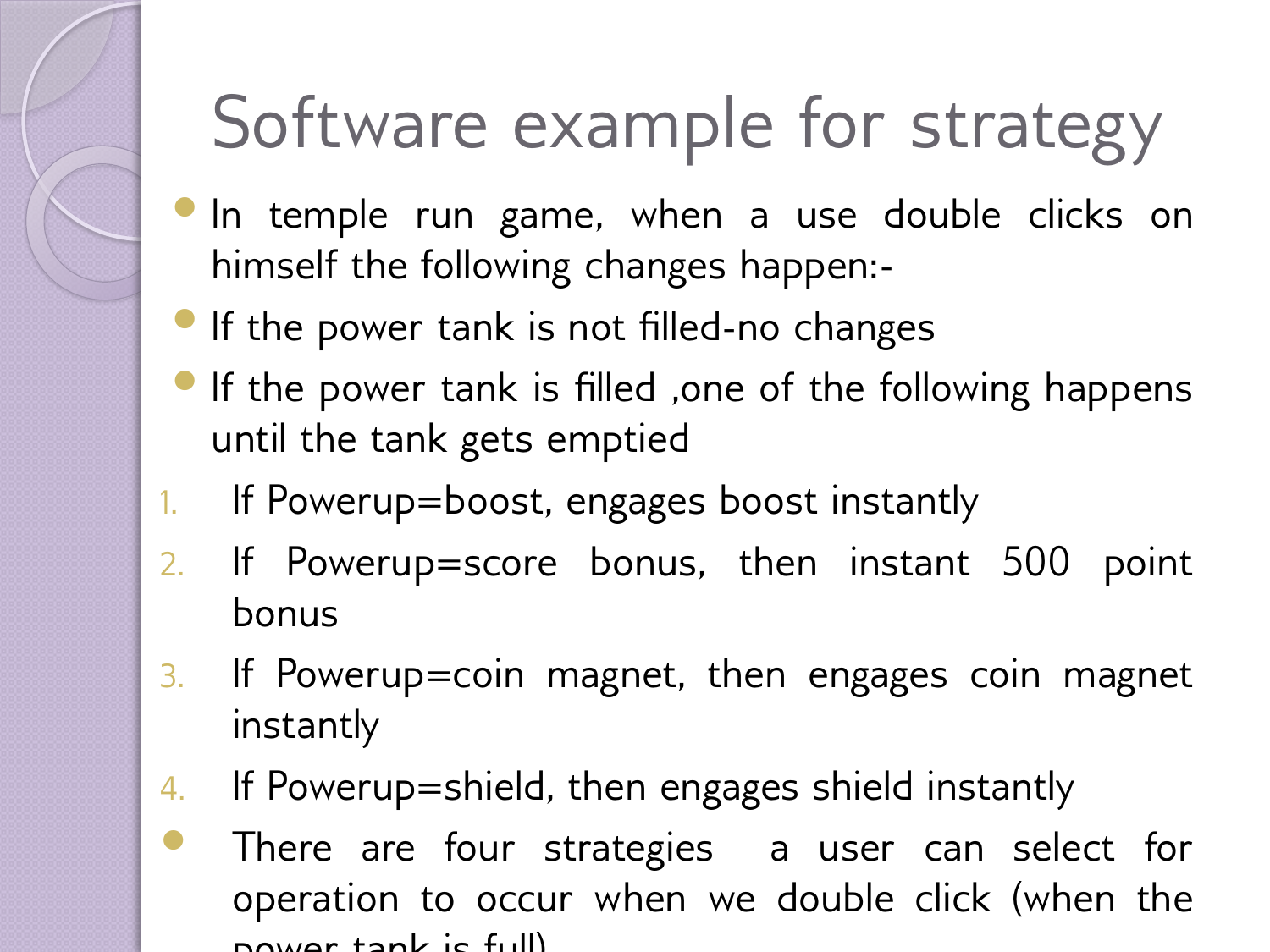

# Software example for strategy
In temple run game, when a use double clicks on himself the following changes happen:-
If the power tank is not filled-no changes
If the power tank is filled ,one of the following happens until the tank gets emptied
If Powerup=boost, engages boost instantly
If Powerup=score bonus, then instant 500 point bonus
If Powerup=coin magnet, then engages coin magnet instantly
If Powerup=shield, then engages shield instantly
There are four strategies  a user can select for operation to occur when we double click (when the power tank is full).